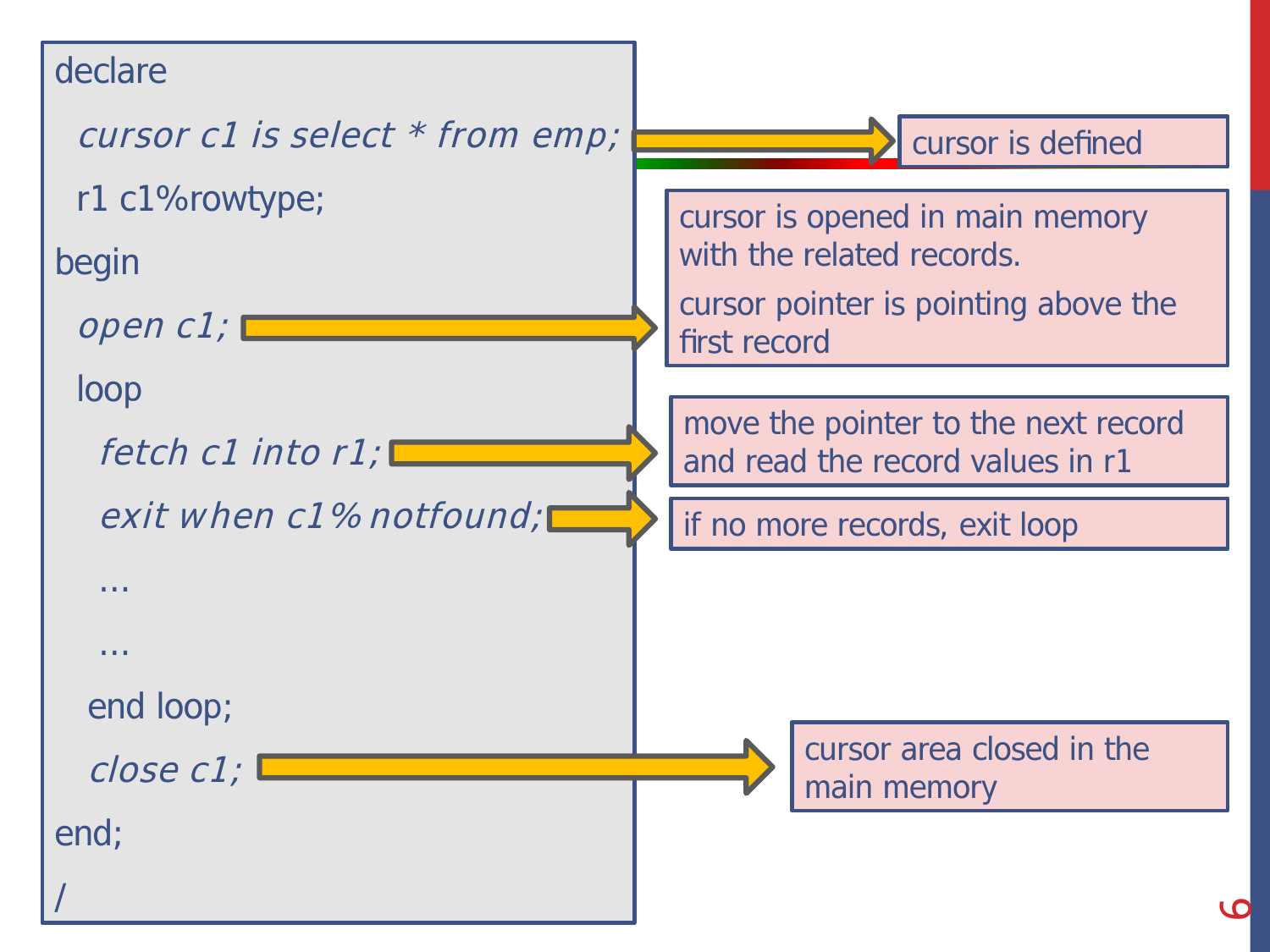

declare
  cursor c1 is select * from emp;
  r1 c1%rowtype;
begin
  open c1;
  loop
    fetch c1 into r1;
    exit when c1%notfound;
    ...
    ...
   end loop;
   close c1;
end;
/
cursor is defined

cursor is opened in main memory with the related records.
cursor pointer is pointing above the first record

move the pointer to the next record and read the record values in r1

if no more records, exit loop
cursor area closed in the main memory

6